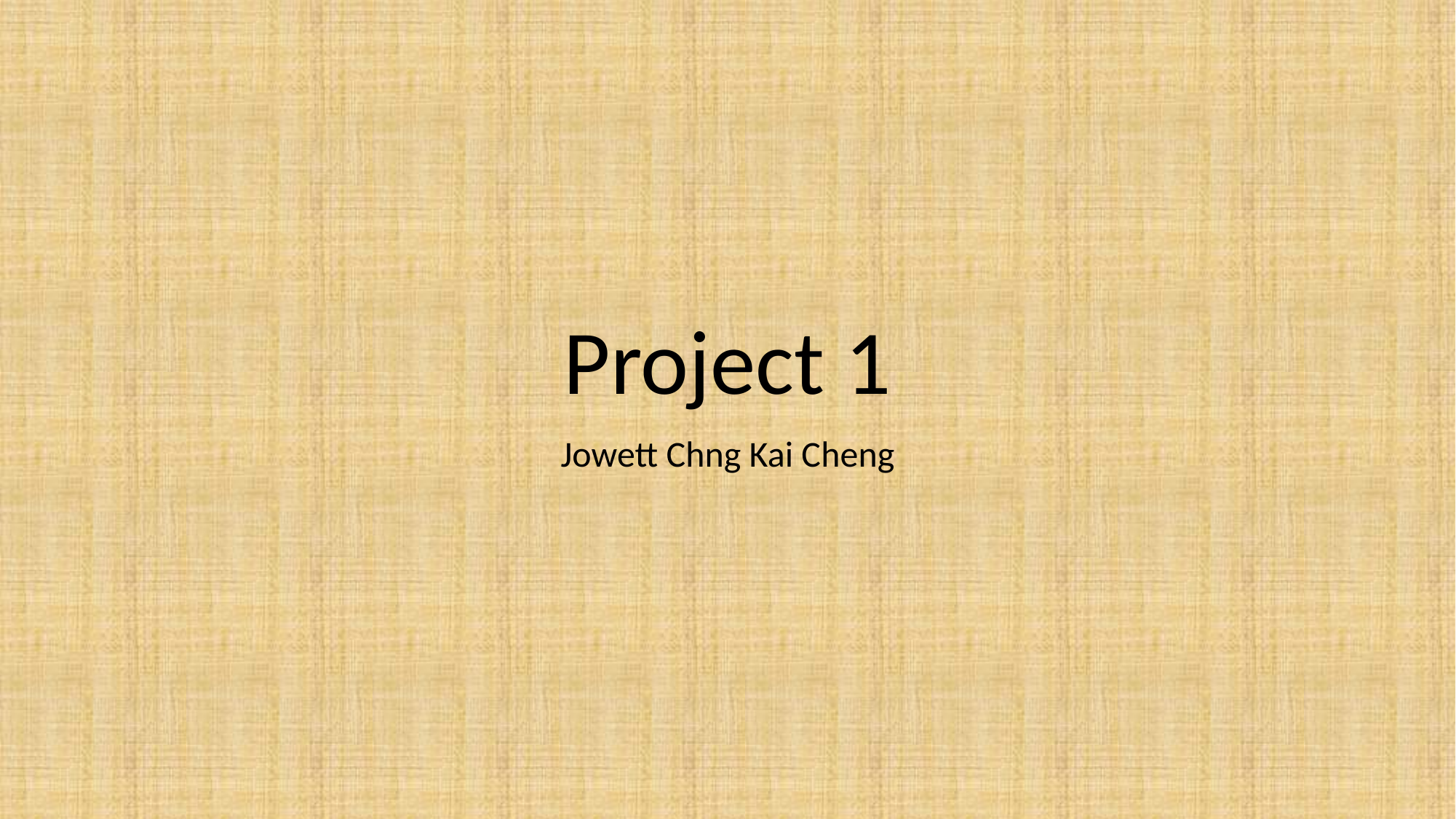

# Project 1
Jowett Chng Kai Cheng